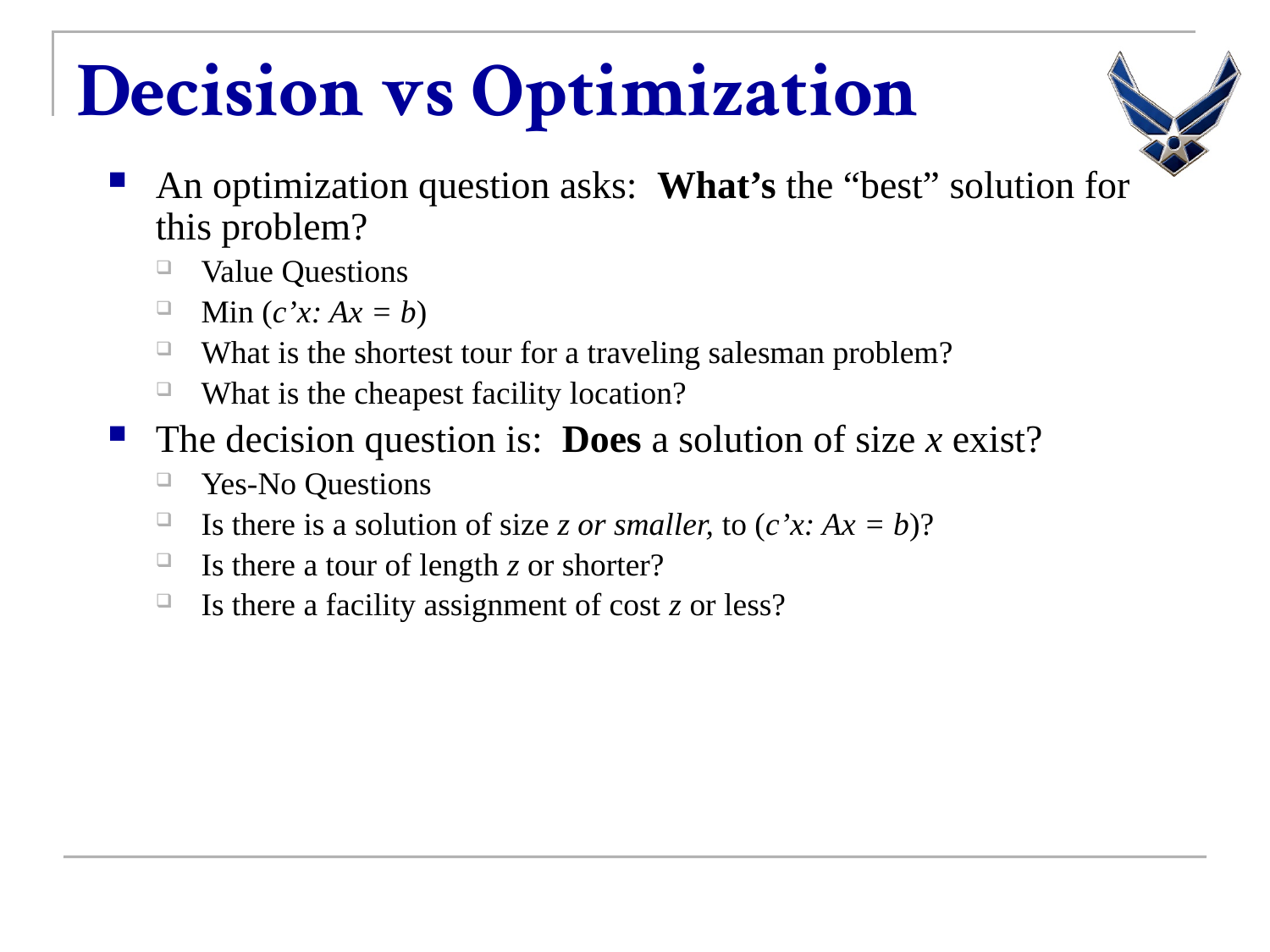

# Decision vs Optimization
An optimization question asks:  What’s the “best” solution for this problem?
Value Questions
Min (c’x: Ax = b)
What is the shortest tour for a traveling salesman problem?
What is the cheapest facility location?
The decision question is:  Does a solution of size x exist?
Yes-No Questions
Is there is a solution of size z or smaller, to (c’x: Ax = b)?
Is there a tour of length z or shorter?
Is there a facility assignment of cost z or less?